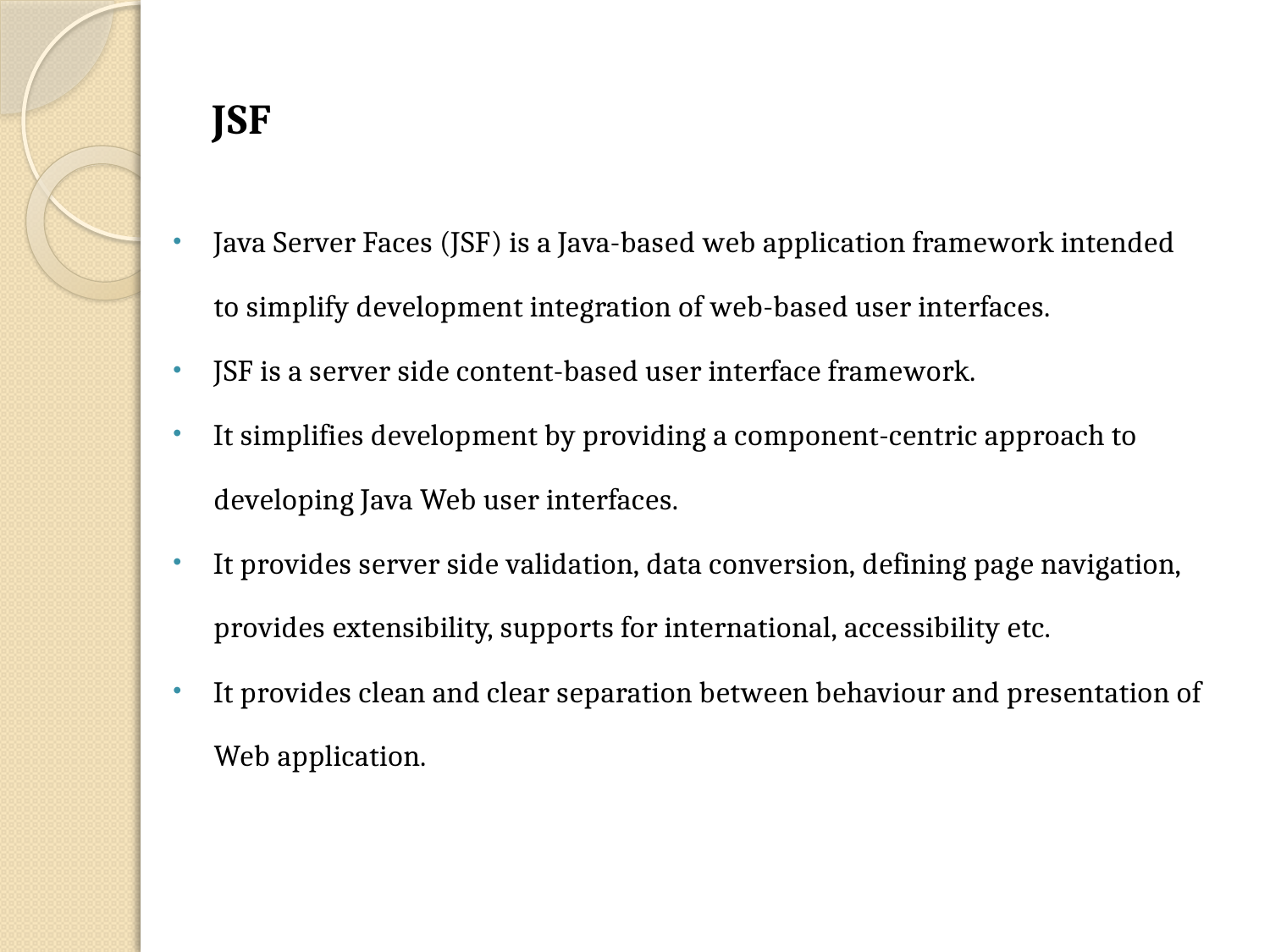

# JSF
Java Server Faces (JSF) is a Java-based web application framework intended
	to simplify development integration of web-based user interfaces.
JSF is a server side content-based user interface framework.
It simplifies development by providing a component-centric approach to
	developing Java Web user interfaces.
It provides server side validation, data conversion, defining page navigation,
	provides extensibility, supports for international, accessibility etc.
It provides clean and clear separation between behaviour and presentation of
	Web application.